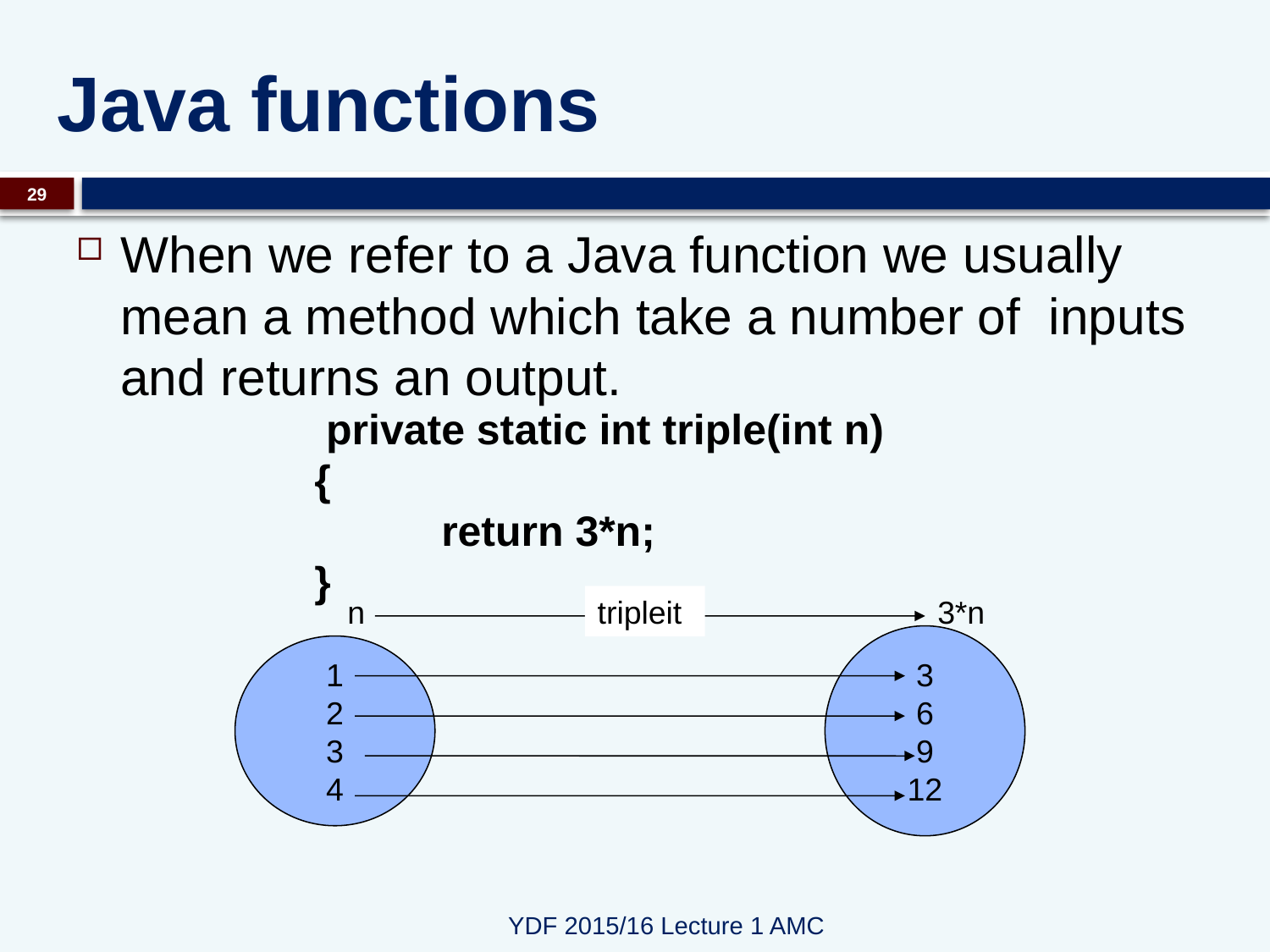

# Java functions
29
When we refer to a Java function we usually mean a method which take a number of  inputs and returns an output.
	 private static int triple(int n)
	{
		return 3*n;
	}
n
tripleit
3*n

3
6
9
12
1
2
3
4

YDF 2015/16 Lecture 1 AMC